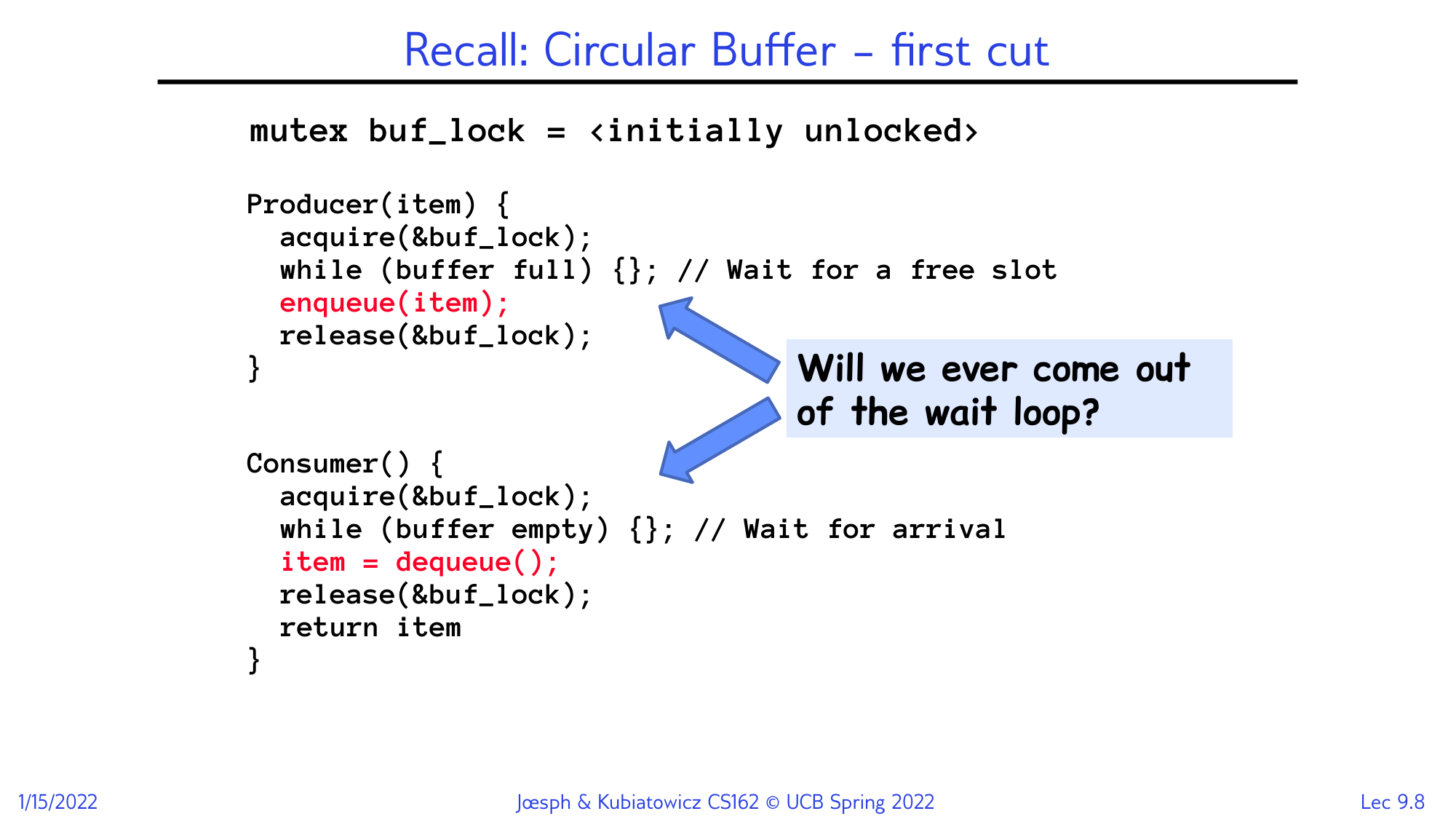

# Recall: Circular Buffer – first cut
mutex buf_lock = <initially unlocked>
Producer(item) {
  acquire(&buf_lock);
  while (buffer full) {}; // Wait for a free slot
  enqueue(item);
  release(&buf_lock);
}

Will we ever come out of the wait loop?

Consumer() {
  acquire(&buf_lock);
  while (buffer empty) {}; // Wait for arrival
  item = dequeue();
  release(&buf_lock);
  return item
}